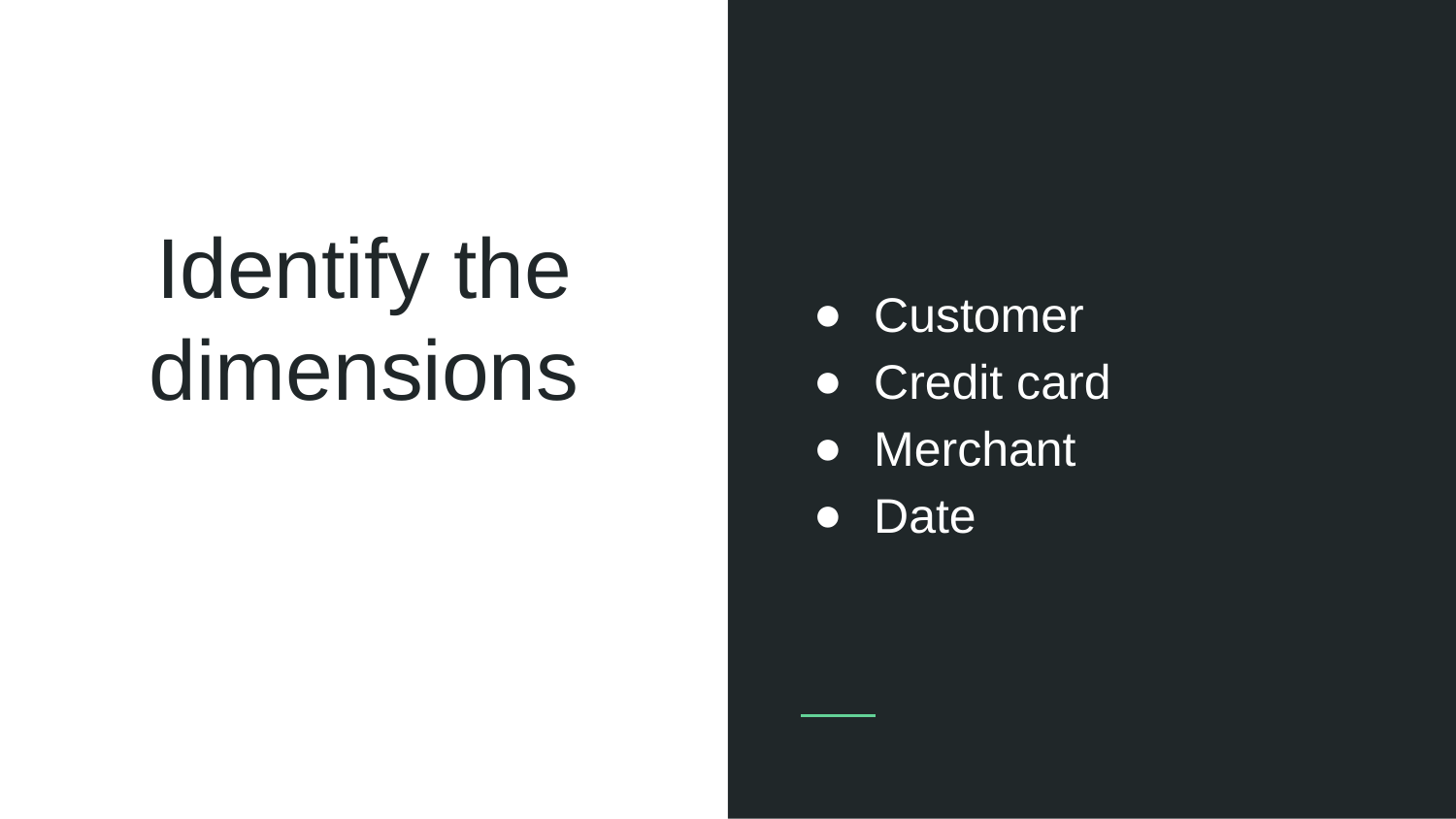

Customer
Credit card
Merchant
Date
# Identify the dimensions